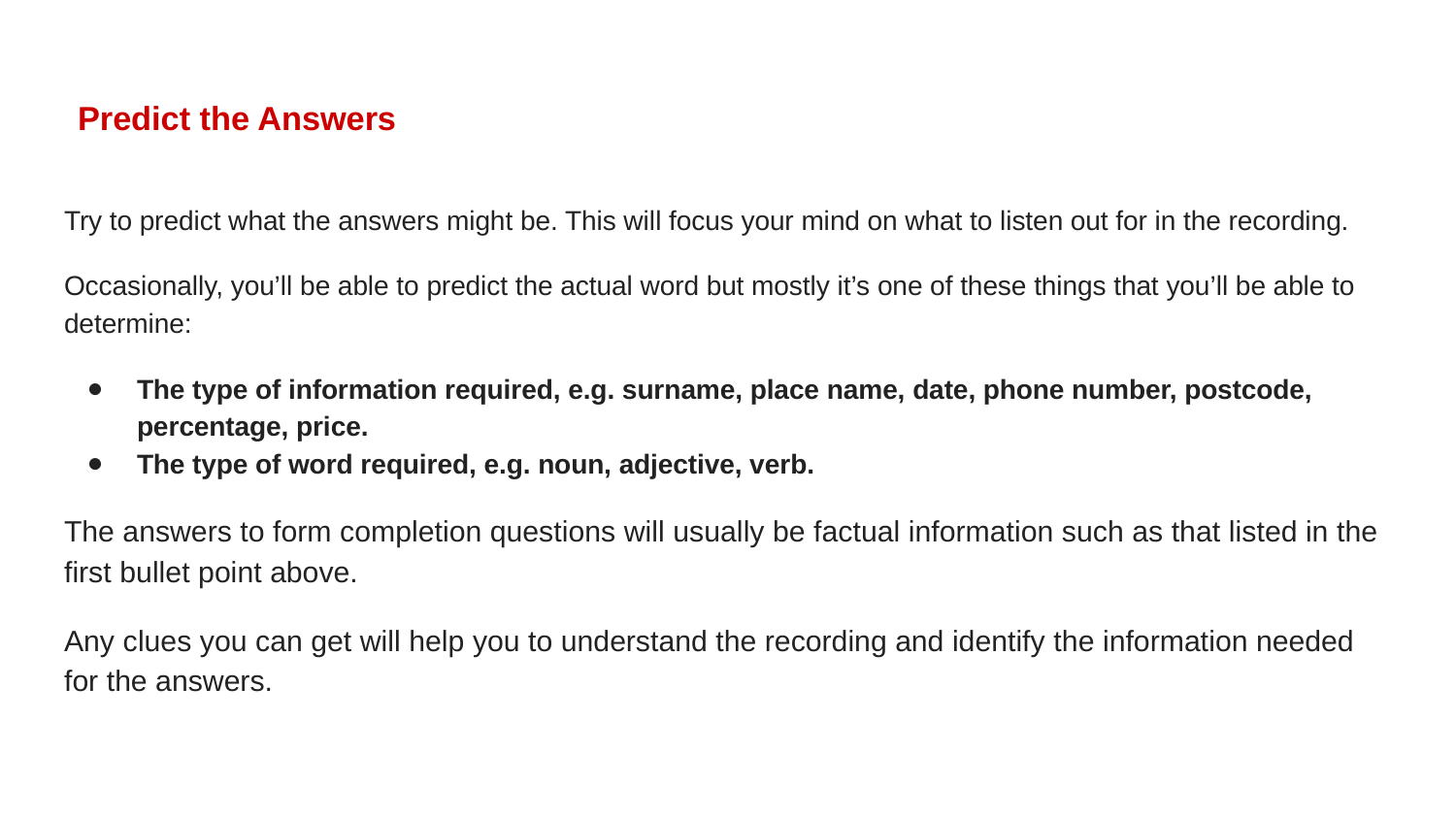

# Predict the Answers

Try to predict what the answers might be. This will focus your mind on what to listen out for in the recording.
Occasionally, you’ll be able to predict the actual word but mostly it’s one of these things that you’ll be able to determine:
The type of information required, e.g. surname, place name, date, phone number, postcode, percentage, price.
The type of word required, e.g. noun, adjective, verb.
The answers to form completion questions will usually be factual information such as that listed in the first bullet point above.
Any clues you can get will help you to understand the recording and identify the information needed for the answers.